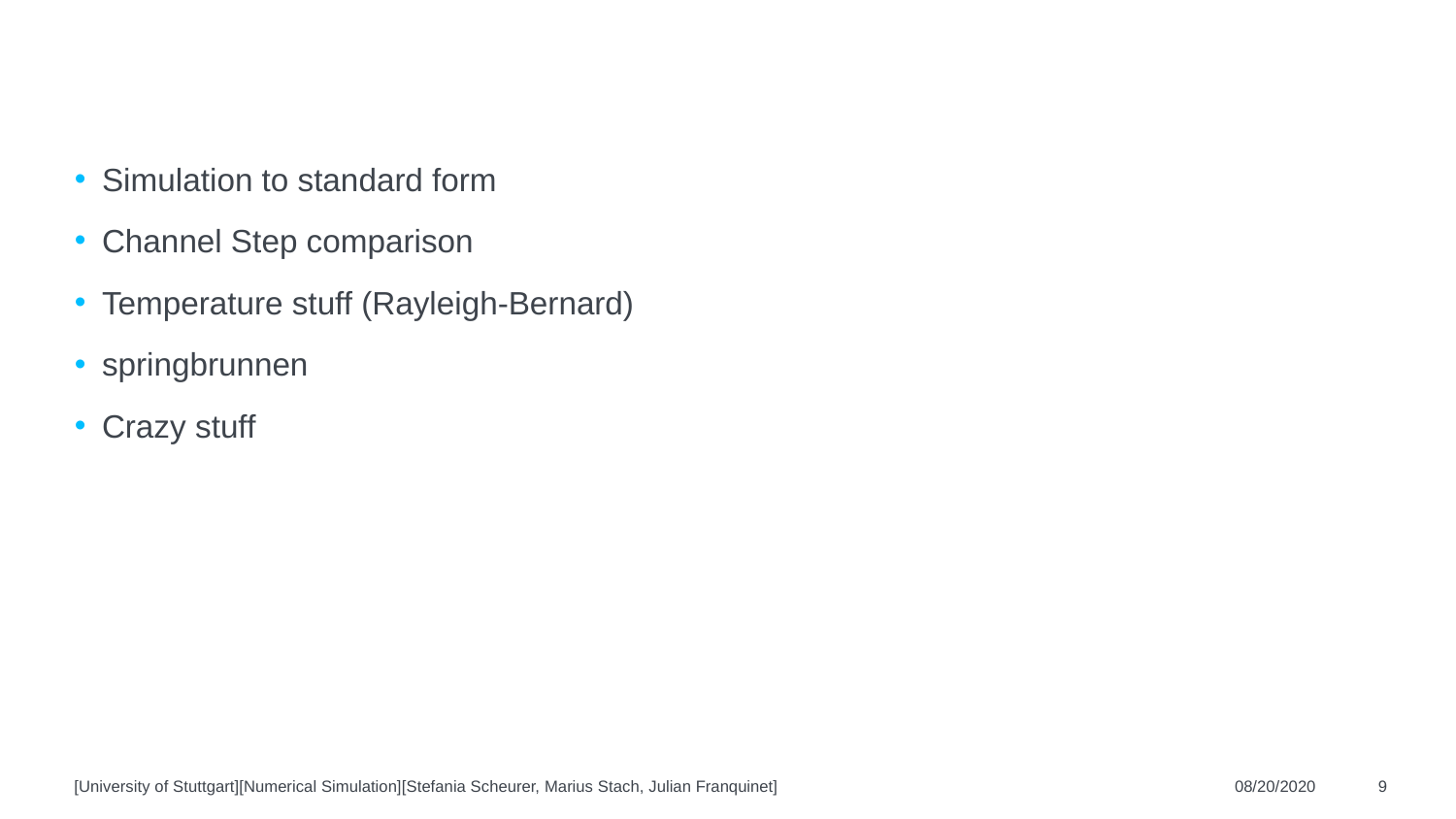

#

Simulation to standard form
Channel Step comparison
Temperature stuff (Rayleigh-Bernard)
springbrunnen
Crazy stuff

[University of Stuttgart]		[Numerical Simulation]		[Stefania Scheurer, Marius Stach, Julian Franquinet]
08/20/2020
9